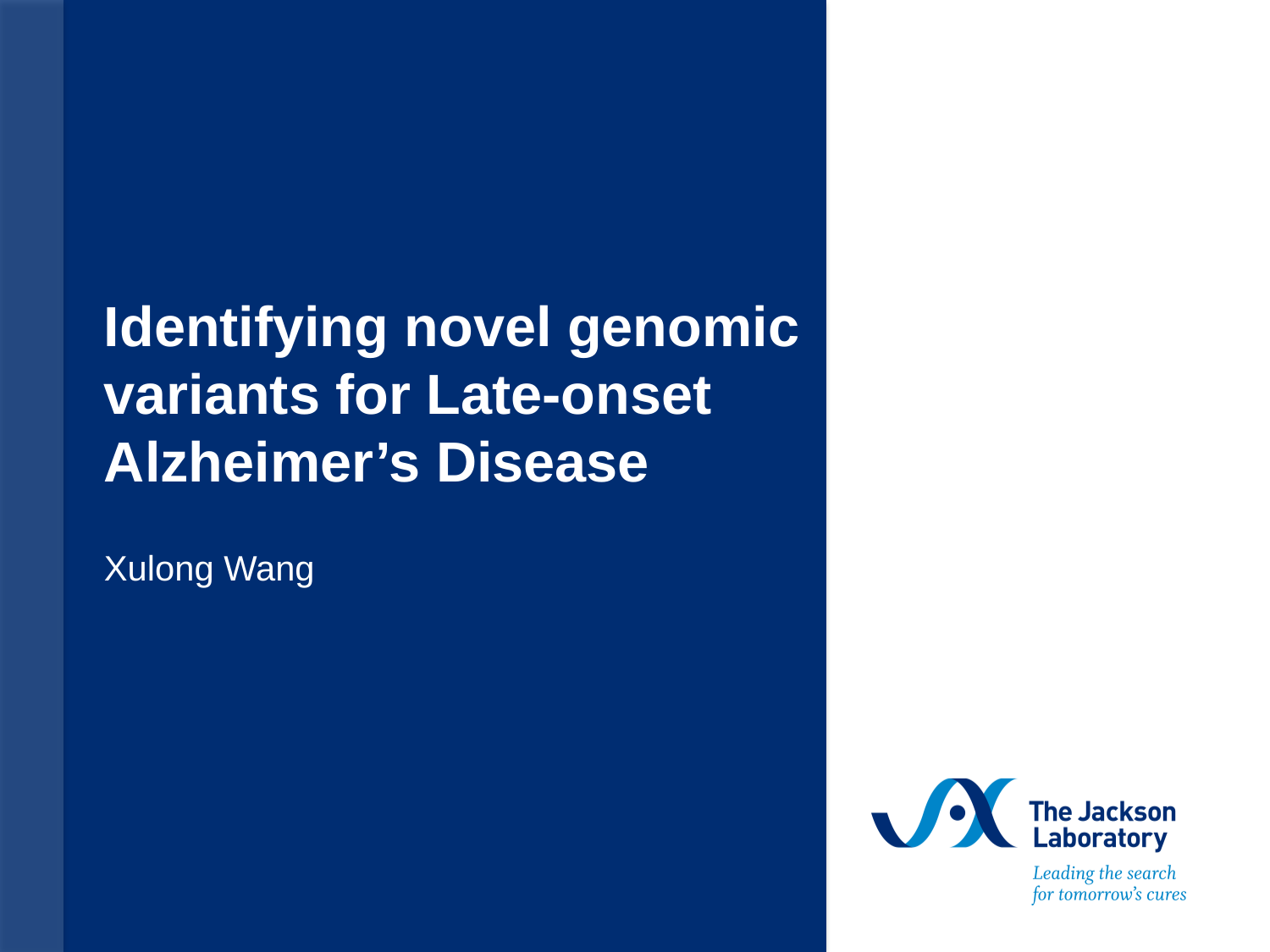

# Identifying novel genomic variants for Late-onset Alzheimer’s Disease
Xulong Wang